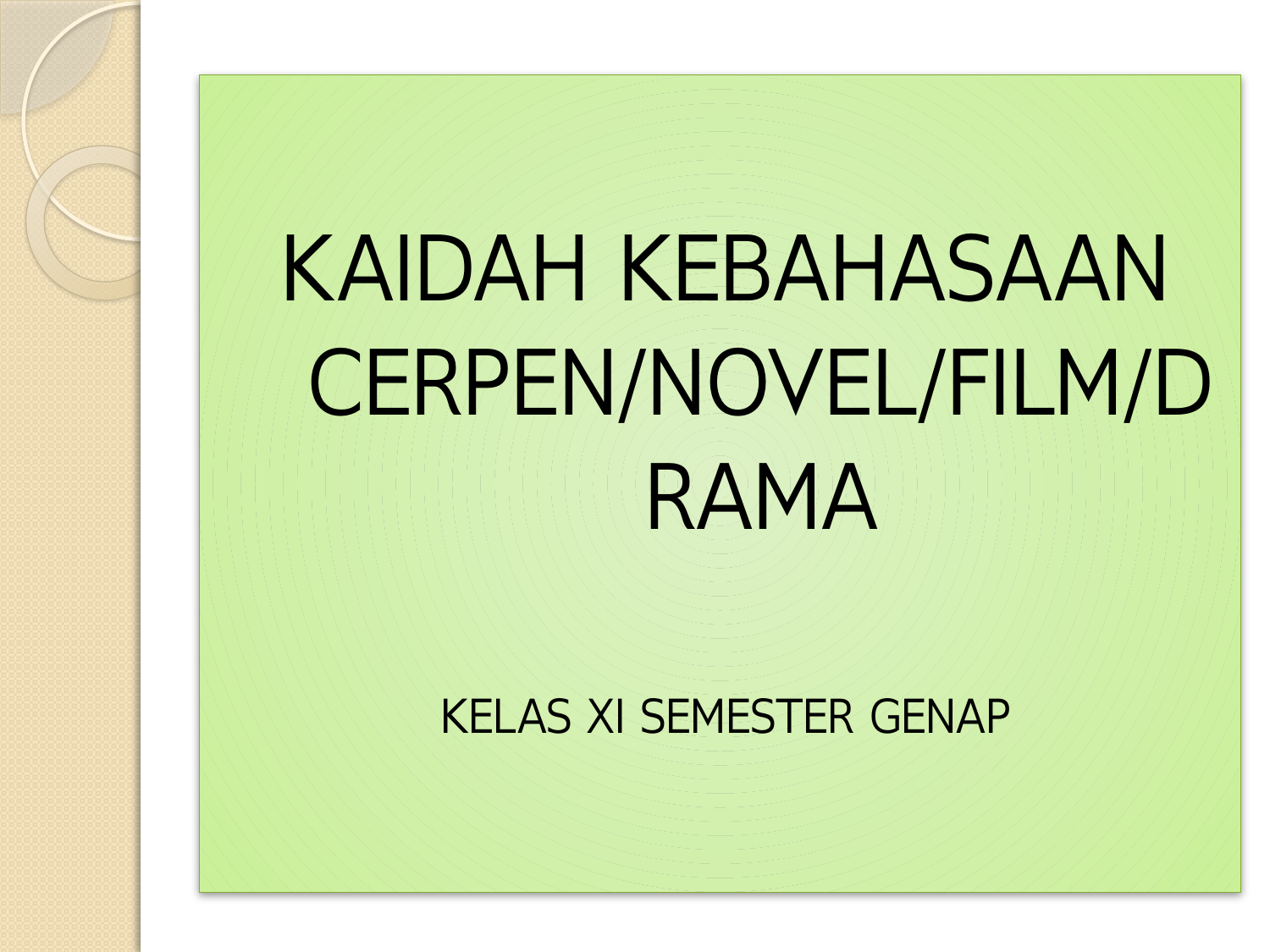

#

KAIDAH KEBAHASAAN CERPEN/NOVEL/FILM/DRAMA

KELAS XI SEMESTER GENAP